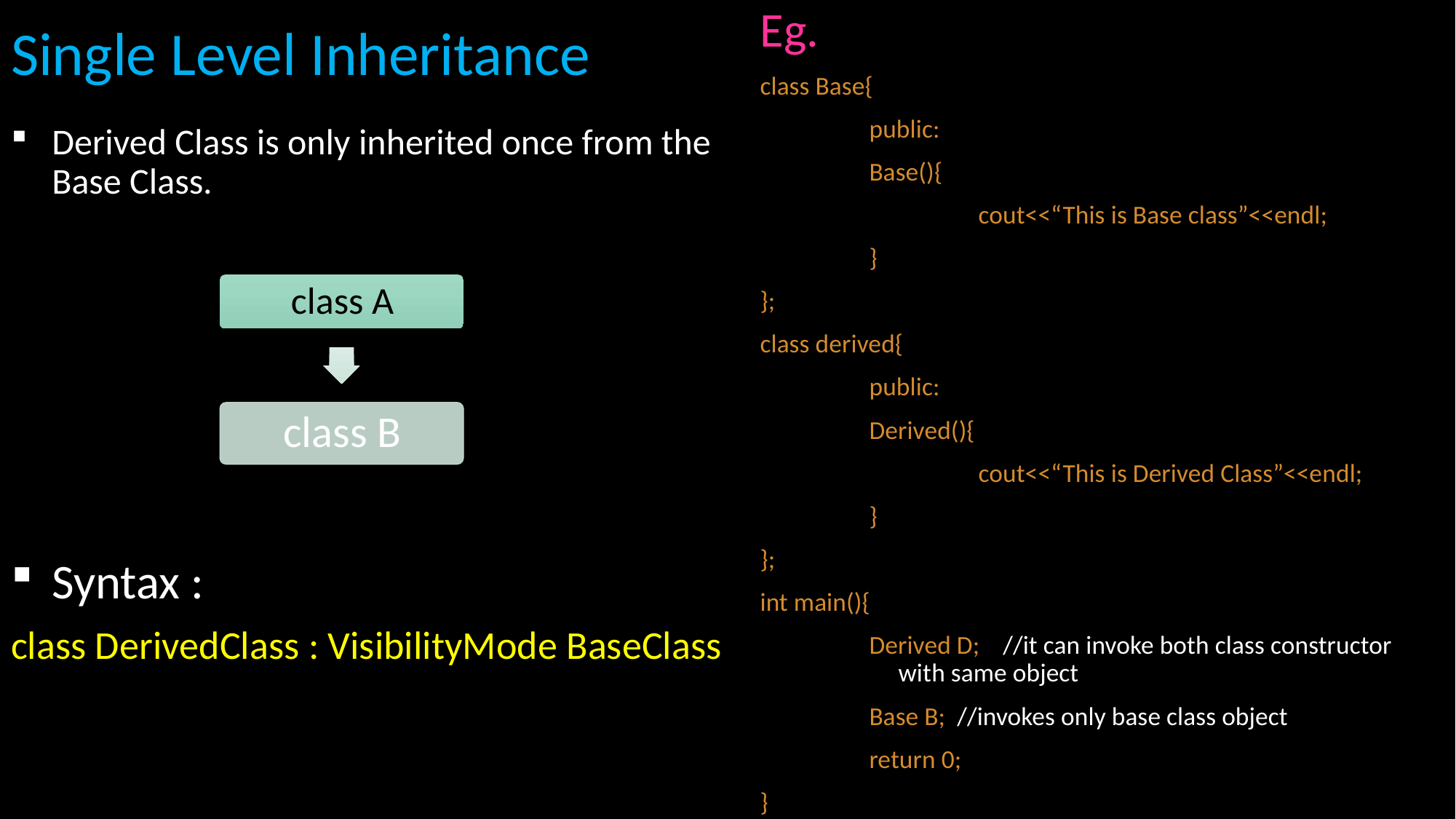

# Single Level Inheritance
Eg.
class Base{
	public:
	Base(){
		cout<<“This is Base class”<<endl;
	}
};
class derived{
	public:
	Derived(){
		cout<<“This is Derived Class”<<endl;
	}
};
int main(){
	Derived D;    //it can invoke both class constructor 		     with same object
	Base B;  //invokes only base class object
	return 0;
}
Derived Class is only inherited once from the Base Class.

Syntax :
class DerivedClass : VisibilityMode BaseClass

class A
class B